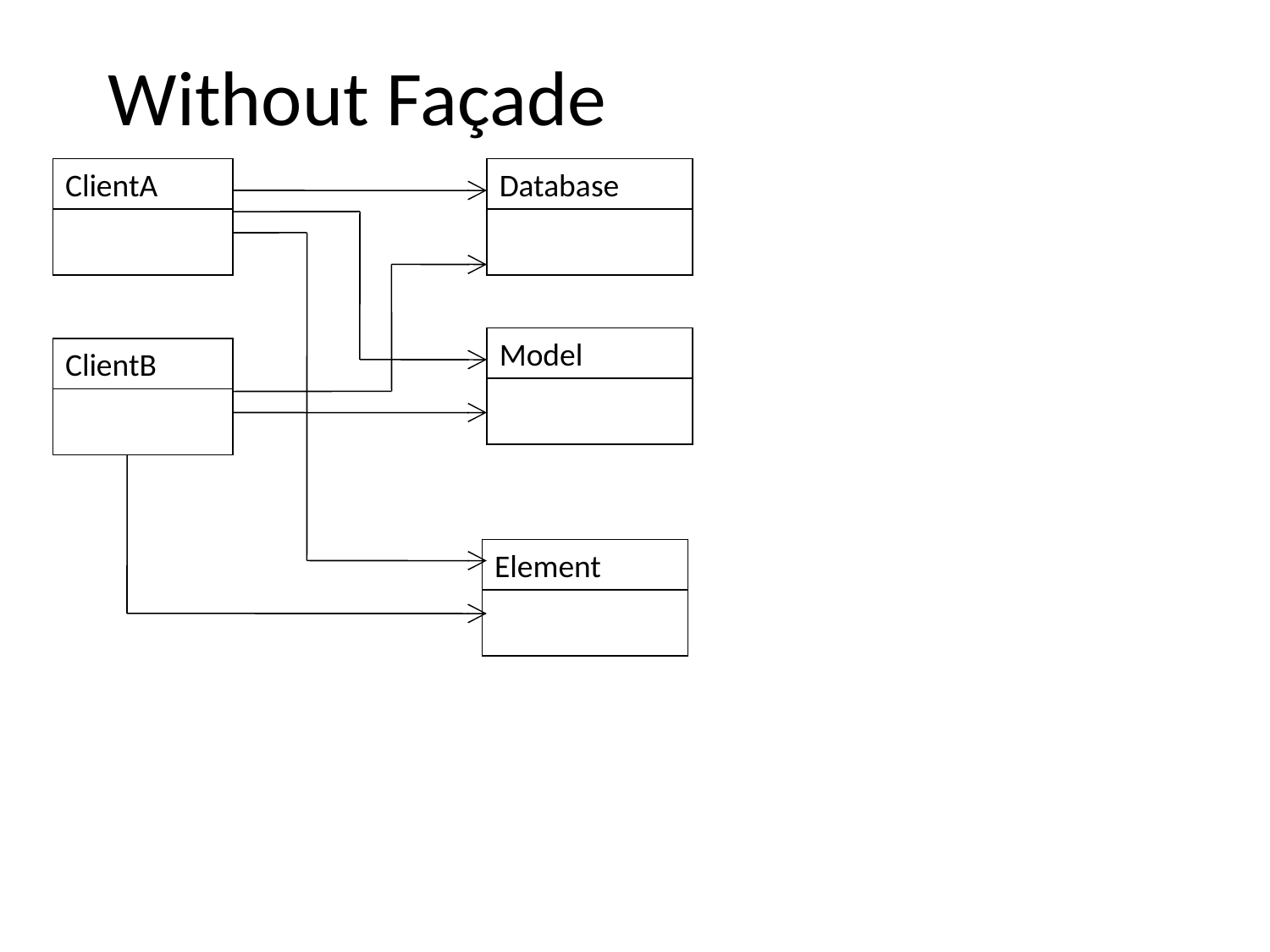

# Without Façade

ClientA

Database

Model

ClientB

Element